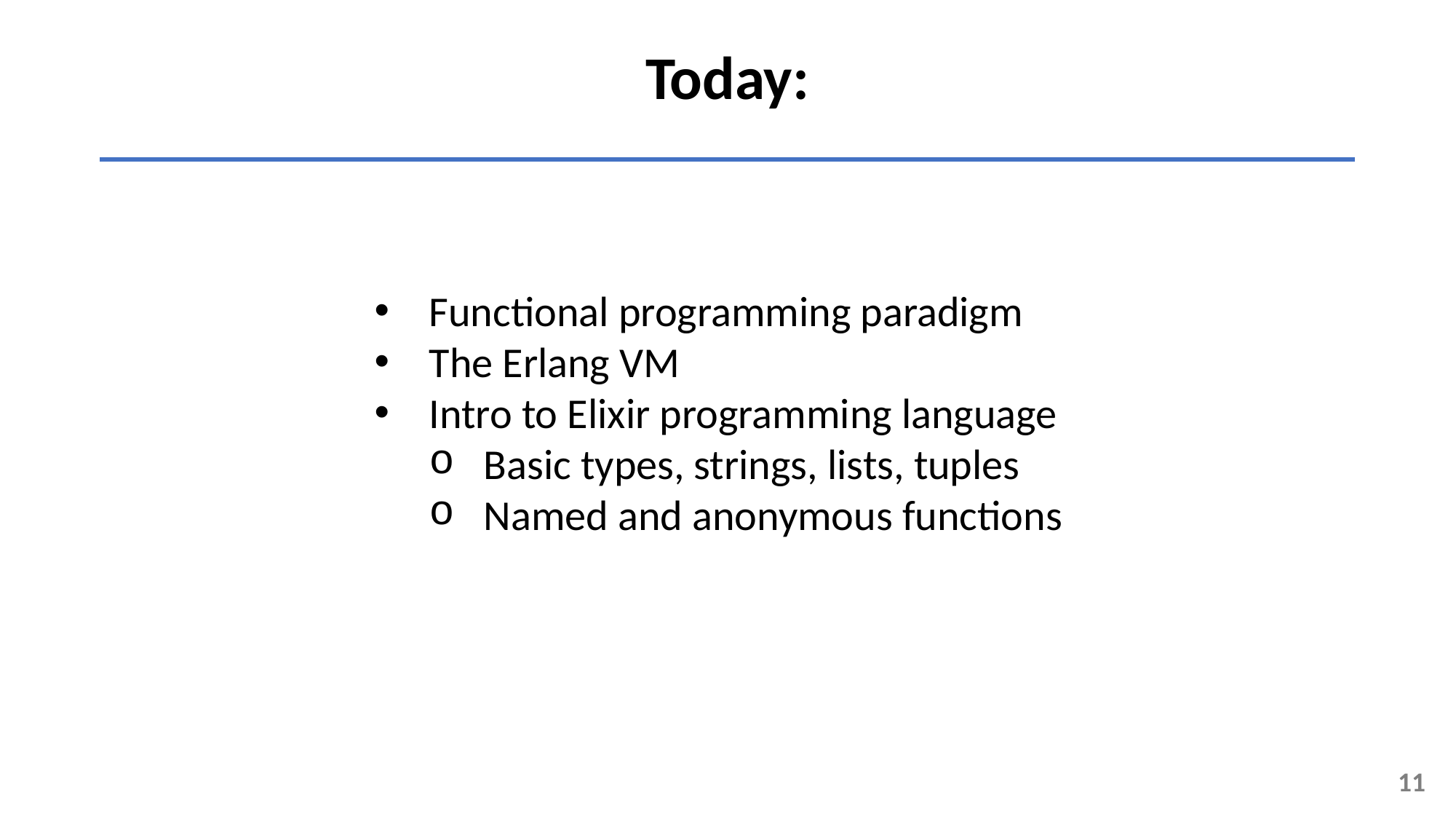

Today:
Functional programming paradigm
The Erlang VM
Intro to Elixir programming language
Basic types, strings, lists, tuples
Named and anonymous functions
11